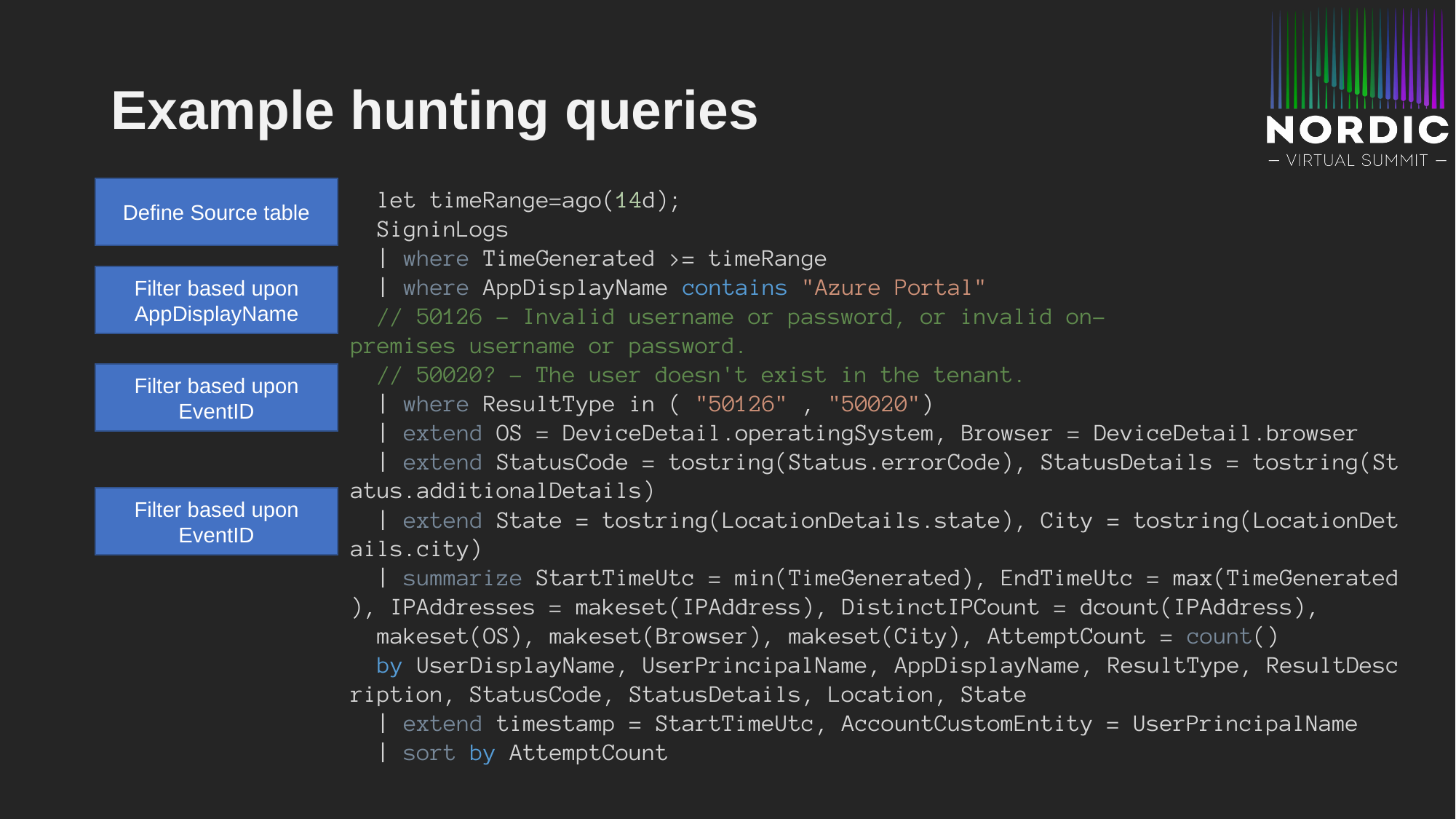

# Example hunting queries
Define Source table
  let timeRange=ago(14d);
  SigninLogs
  | where TimeGenerated >= timeRange
  | where AppDisplayName contains "Azure Portal"
  // 50126 - Invalid username or password, or invalid on-premises username or password.
  // 50020? - The user doesn't exist in the tenant.
  | where ResultType in ( "50126" , "50020")
  | extend OS = DeviceDetail.operatingSystem, Browser = DeviceDetail.browser
  | extend StatusCode = tostring(Status.errorCode), StatusDetails = tostring(Status.additionalDetails)
  | extend State = tostring(LocationDetails.state), City = tostring(LocationDetails.city)
  | summarize StartTimeUtc = min(TimeGenerated), EndTimeUtc = max(TimeGenerated), IPAddresses = makeset(IPAddress), DistinctIPCount = dcount(IPAddress),
  makeset(OS), makeset(Browser), makeset(City), AttemptCount = count()
  by UserDisplayName, UserPrincipalName, AppDisplayName, ResultType, ResultDescription, StatusCode, StatusDetails, Location, State
  | extend timestamp = StartTimeUtc, AccountCustomEntity = UserPrincipalName
  | sort by AttemptCount
Filter based upon AppDisplayName
Filter based upon EventID
Filter based upon EventID